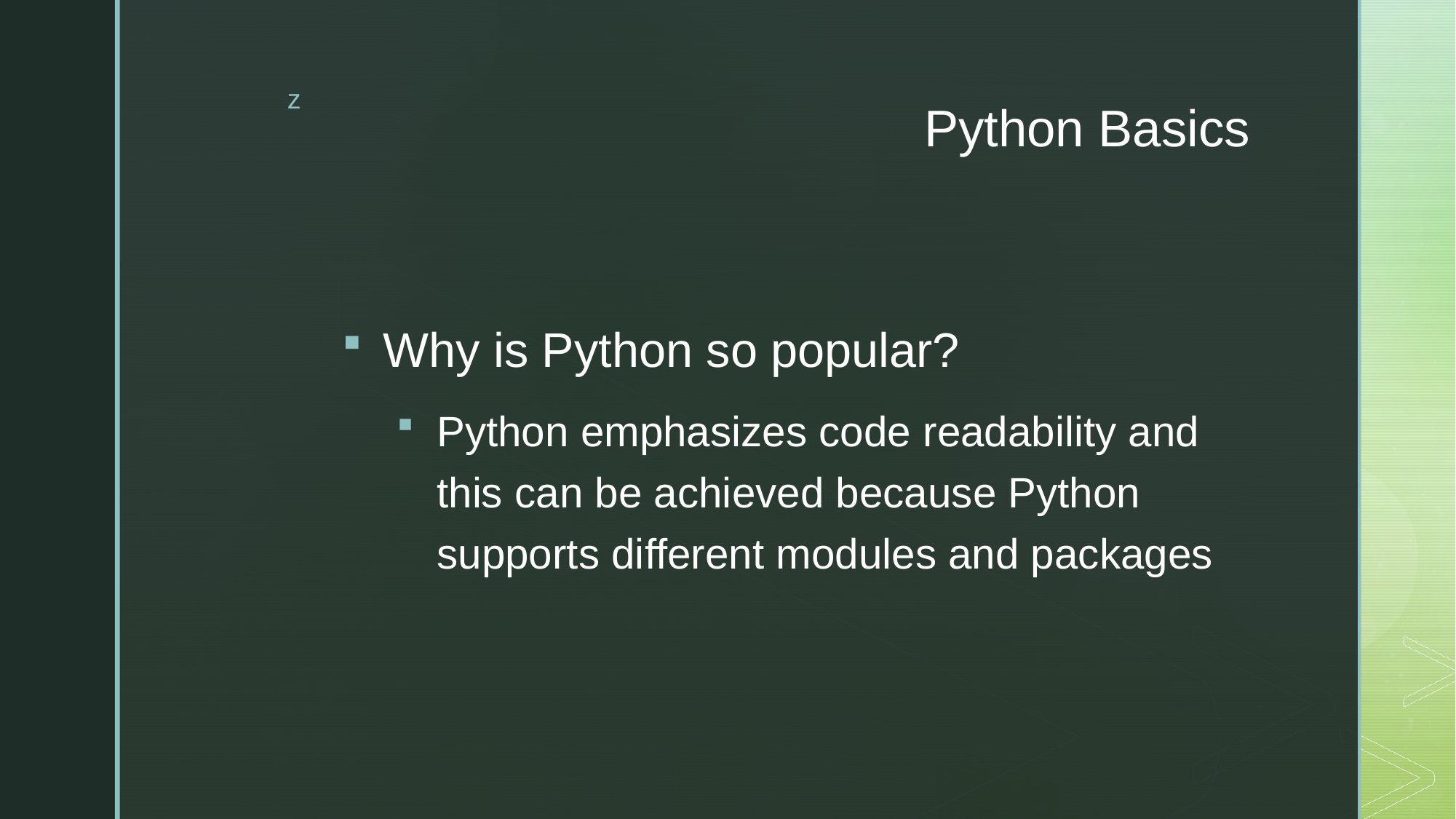

# Python Basics
Why is Python so popular?
Python emphasizes code readability and this can be achieved because Python supports different modules and packages